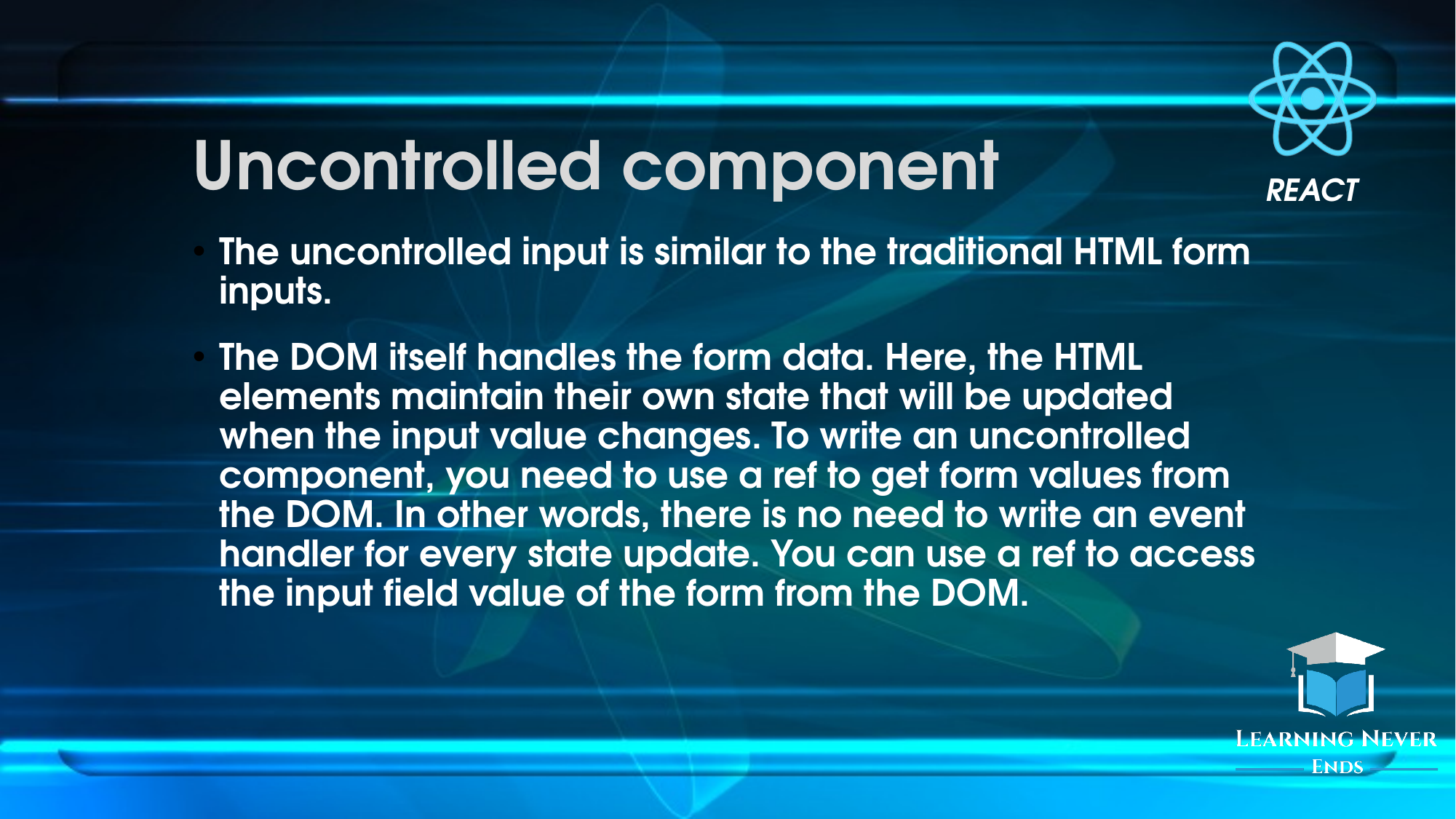

# Uncontrolled component
The uncontrolled input is similar to the traditional HTML form inputs.
The DOM itself handles the form data. Here, the HTML elements maintain their own state that will be updated when the input value changes. To write an uncontrolled component, you need to use a ref to get form values from the DOM. In other words, there is no need to write an event handler for every state update. You can use a ref to access the input field value of the form from the DOM.